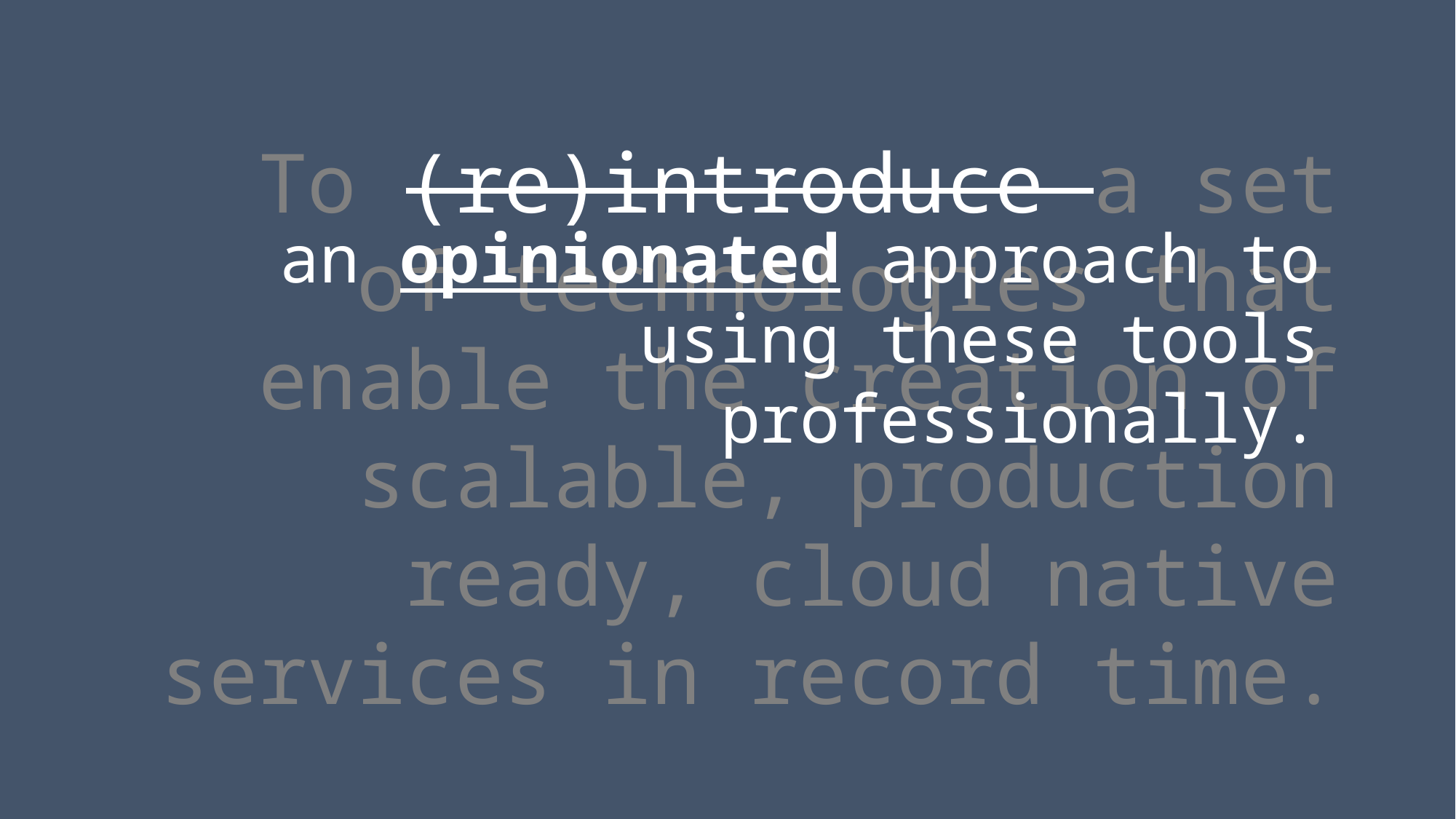

To (re)introduce a set of technologies that enable the creation of scalable, production ready, cloud native services in record time.

an opinionated approach to using these tools professionally.